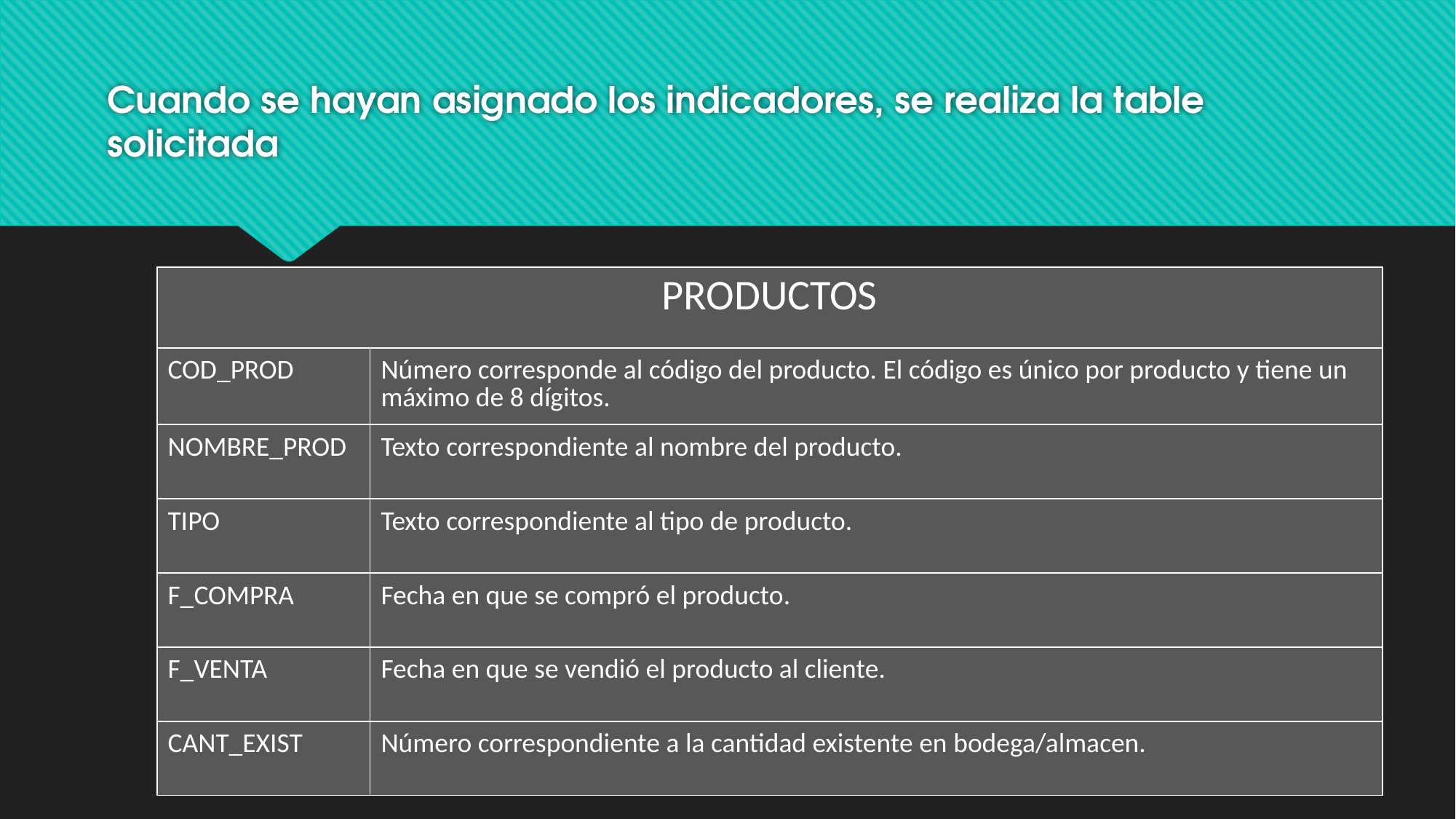

# Cuando se hayan asignado los indicadores, se realiza la table solicitada
| PRODUCTOS |  |
| --- | --- |
| COD\_PROD | Número corresponde al código del producto. El código es único por producto y tiene un máximo de 8 dígitos. |
| NOMBRE\_PROD | Texto correspondiente al nombre del producto. |
| TIPO | Texto correspondiente al tipo de producto. |
| F\_COMPRA | Fecha en que se compró el producto. |
| F\_VENTA | Fecha en que se vendió el producto al cliente. |
| CANT\_EXIST | Número correspondiente a la cantidad existente en bodega/almacen. |